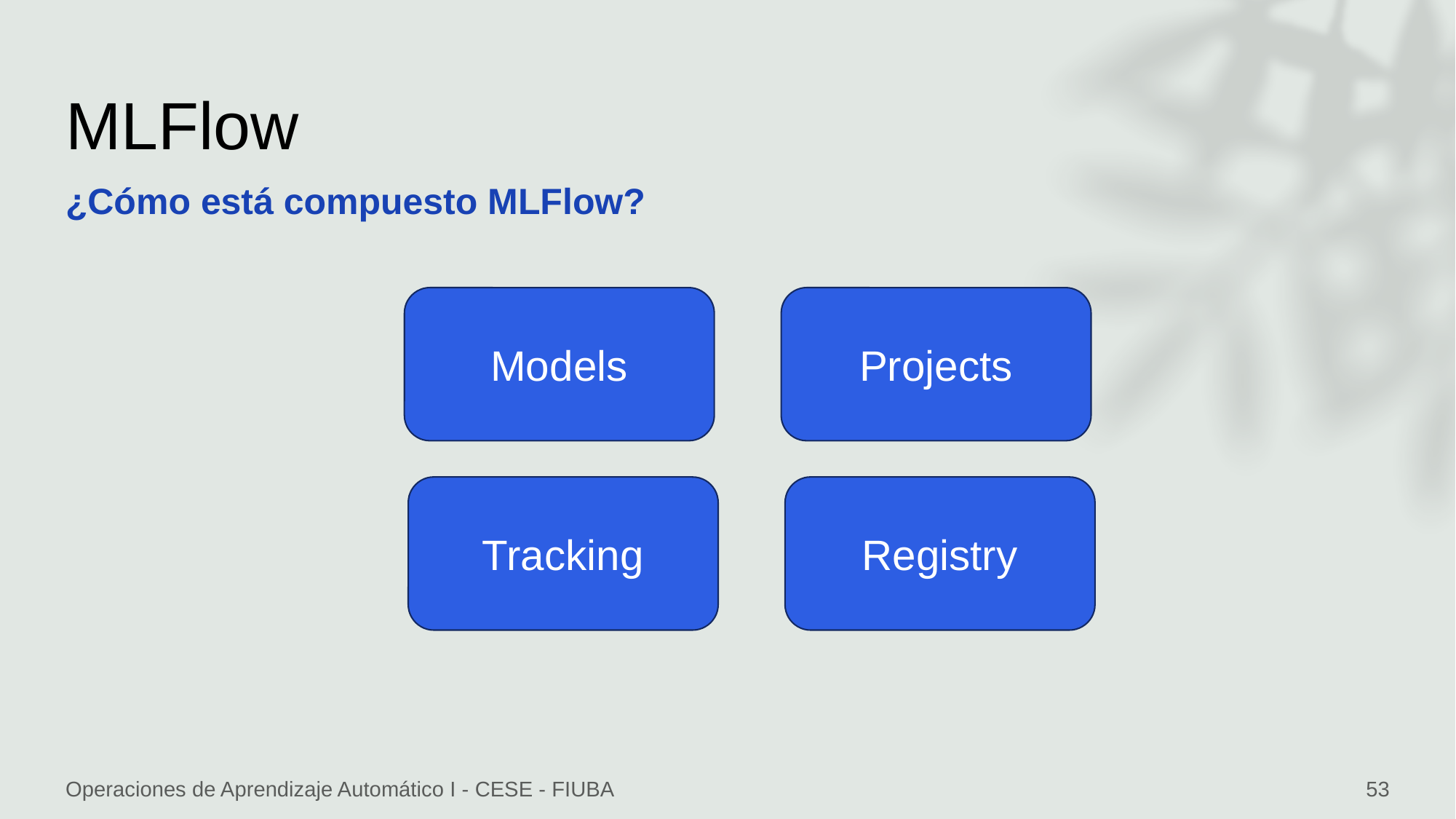

# MLFlow
¿Cómo está compuesto MLFlow?
Models
Projects
Tracking
Registry
Operaciones de Aprendizaje Automático I - CESE - FIUBA
53